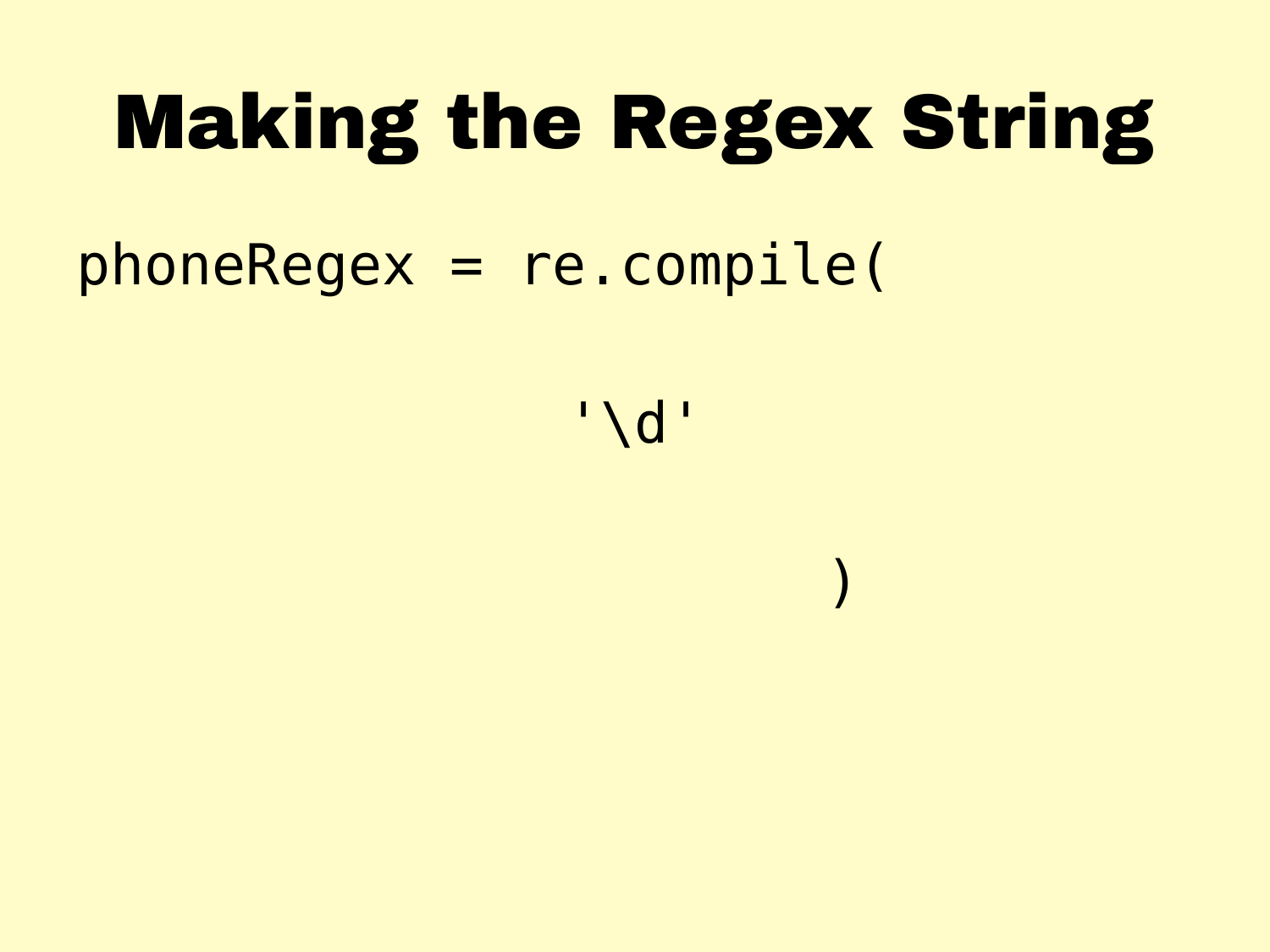

# Making the Regex String
phoneRegex = re.compile(

'\d'

                      )